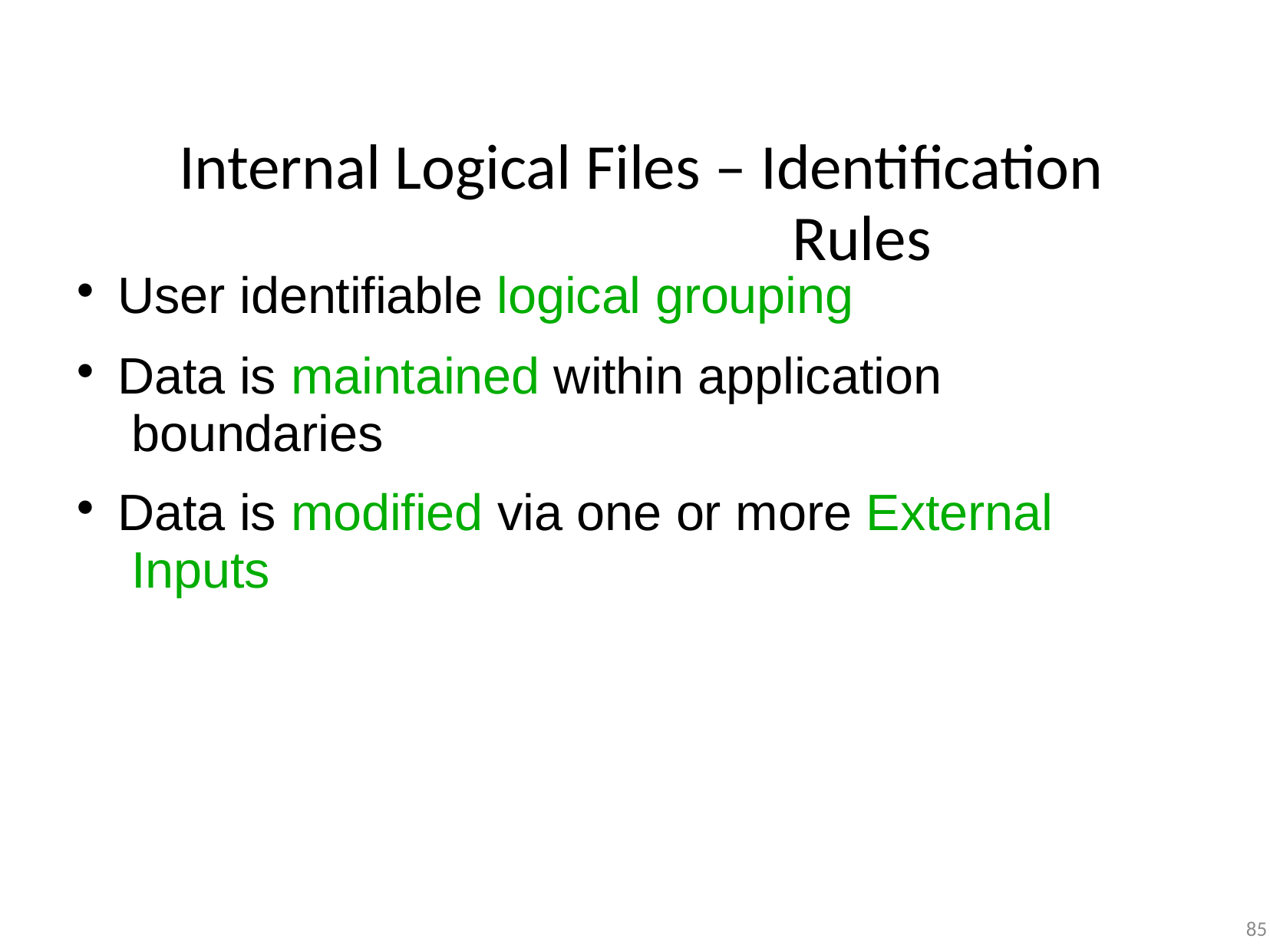

# Internal Logical Files – Identification  Rules
User identifiable logical grouping
Data is maintained within application  boundaries
Data is modified via one or more External  Inputs
85